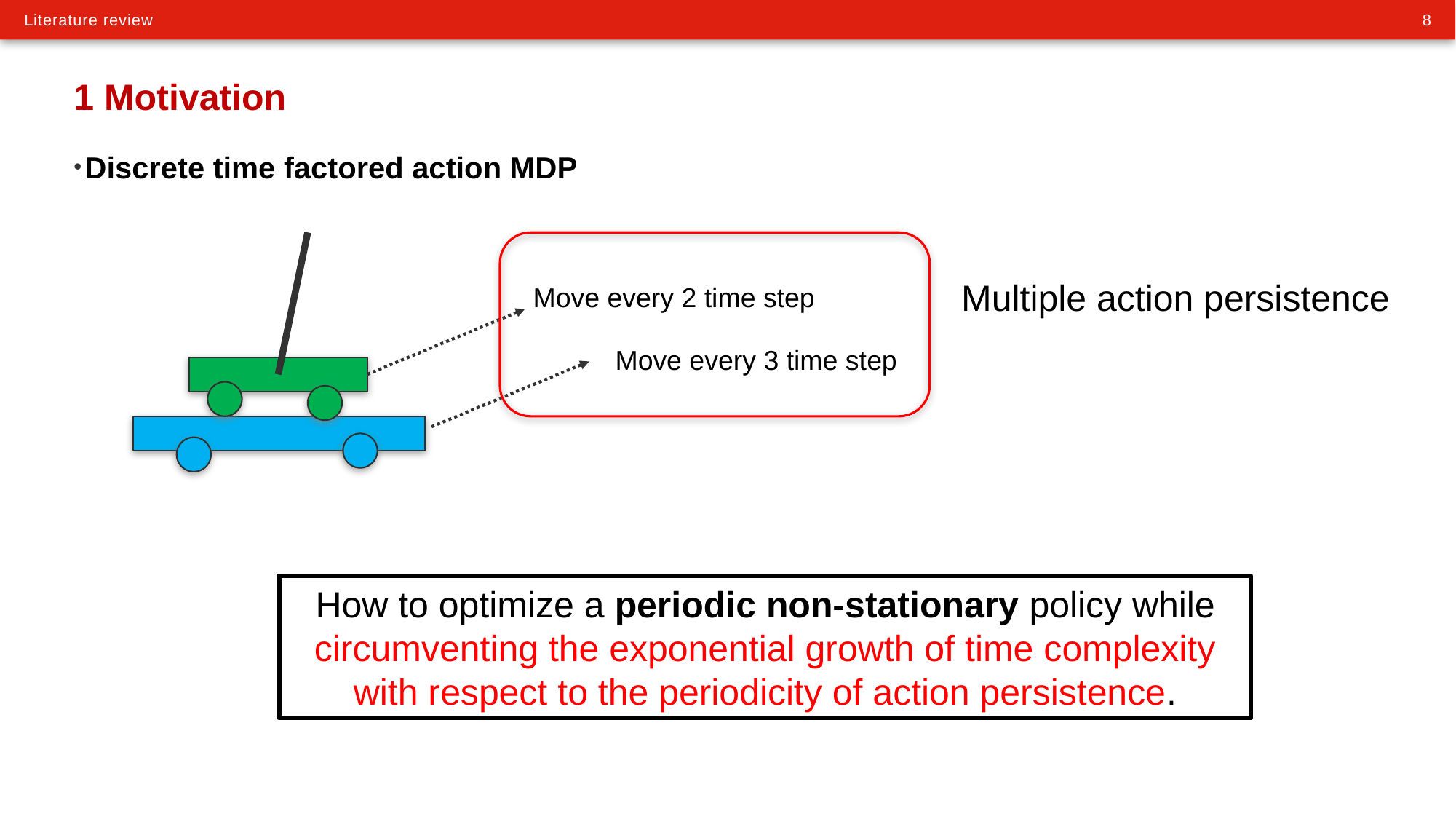

# 1 Motivation
Discrete time factored action MDP

Multiple action persistence
Move every 2 time step
Move every 3 time step

How to optimize a periodic non-stationary policy while circumventing the exponential growth of time complexity with respect to the periodicity of action persistence.